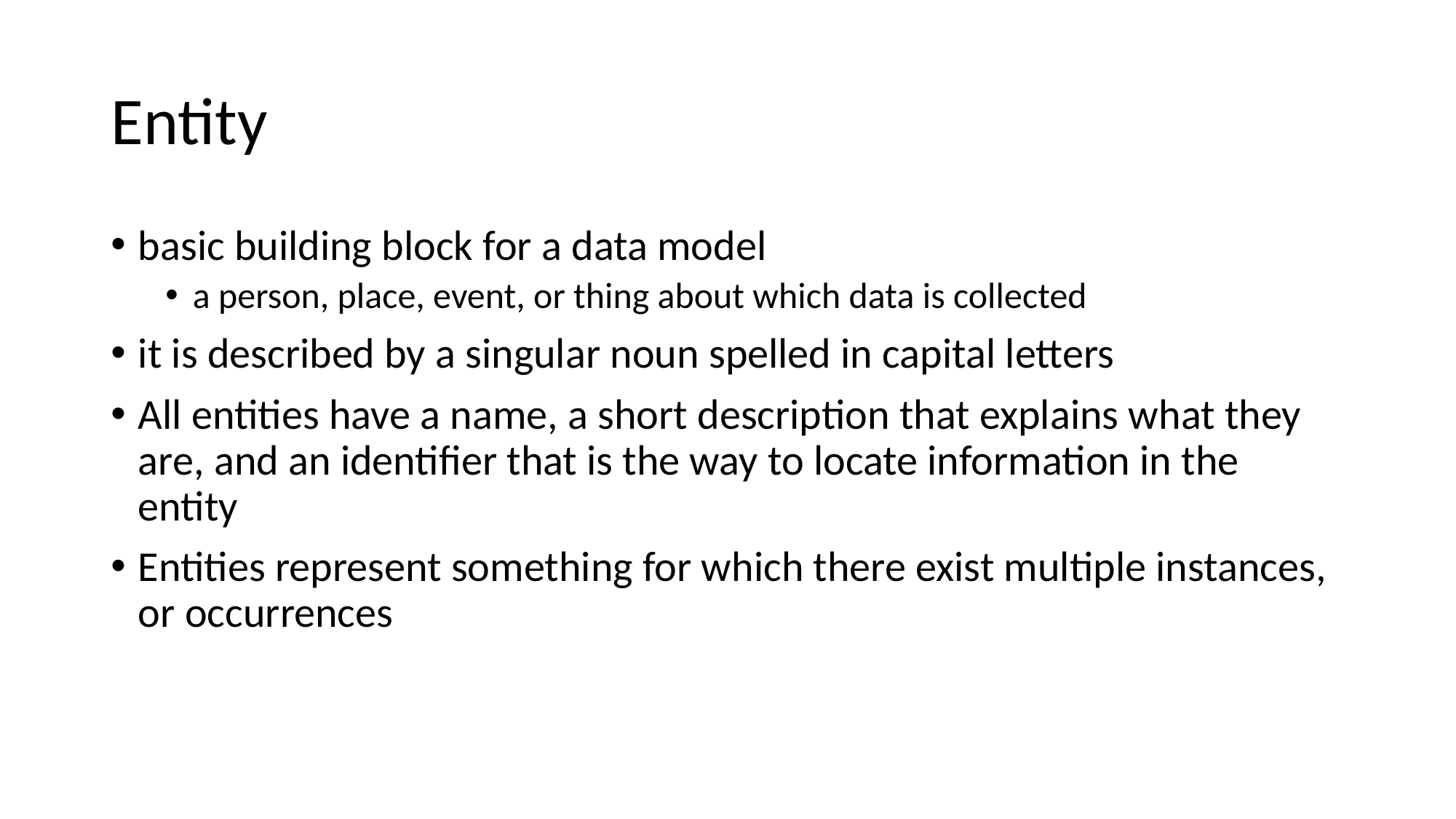

# Entity
basic building block for a data model
a person, place, event, or thing about which data is collected
it is described by a singular noun spelled in capital letters
All entities have a name, a short description that explains what they are, and an identifier that is the way to locate information in the entity
Entities represent something for which there exist multiple instances, or occurrences